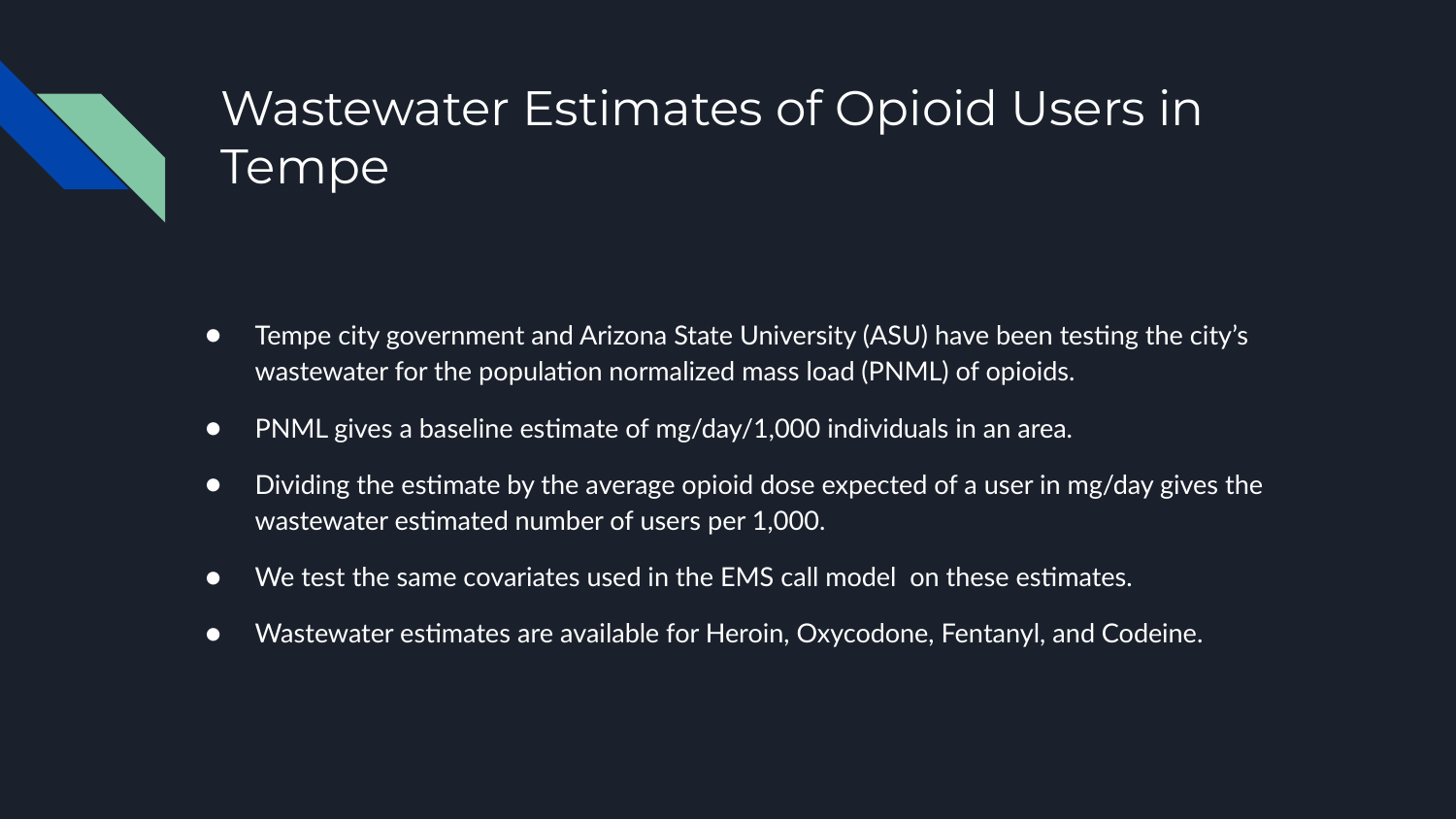

# Wastewater Estimates of Opioid Users in Tempe
Tempe city government and Arizona State University (ASU) have been testing the city’s wastewater for the population normalized mass load (PNML) of opioids.
PNML gives a baseline estimate of mg/day/1,000 individuals in an area.
Dividing the estimate by the average opioid dose expected of a user in mg/day gives the wastewater estimated number of users per 1,000.
We test the same covariates used in the EMS call model  on these estimates.
Wastewater estimates are available for Heroin, Oxycodone, Fentanyl, and Codeine.